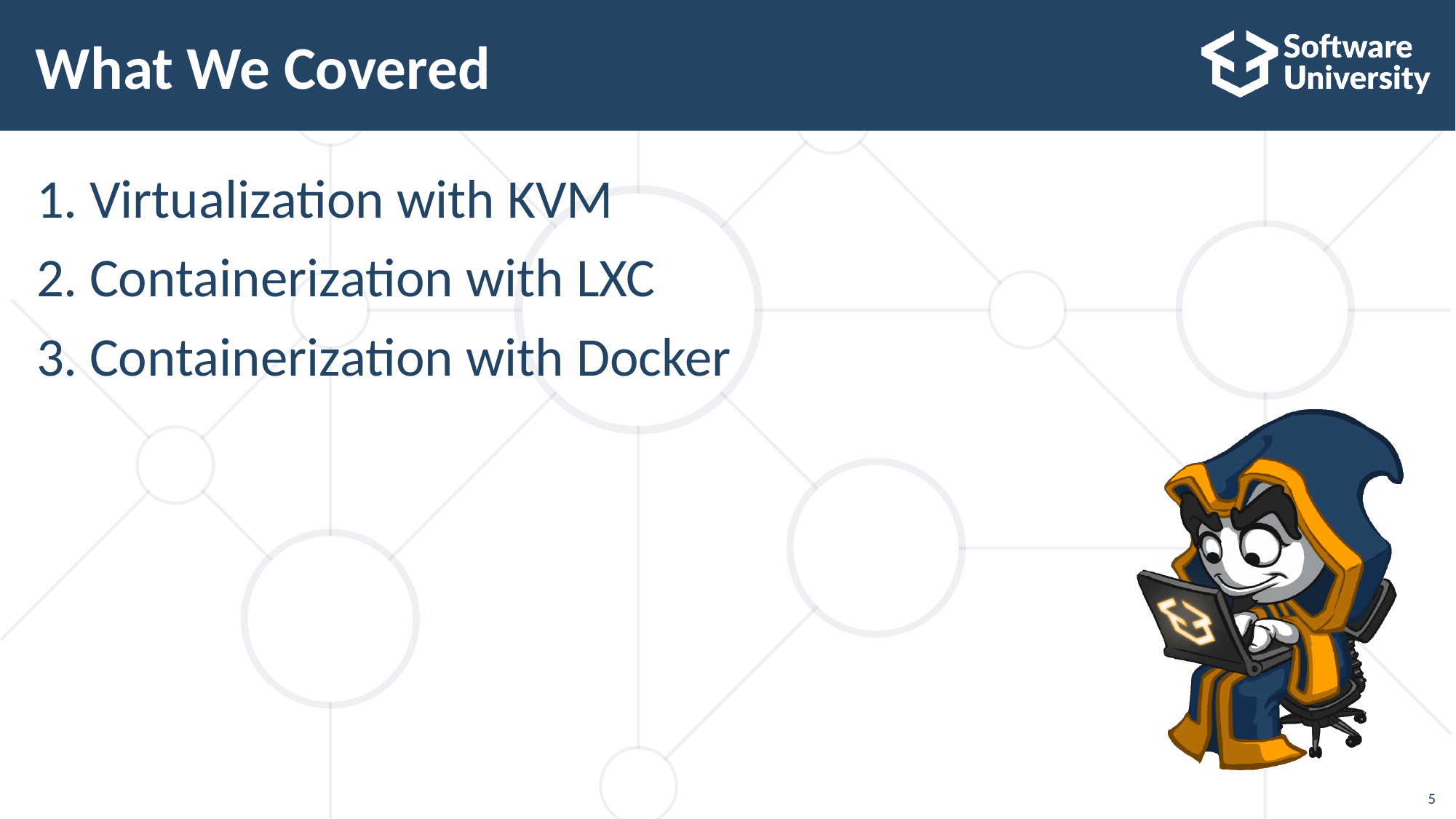

# What We Covered
Virtualization with KVM
Containerization with LXC
Containerization with Docker
5